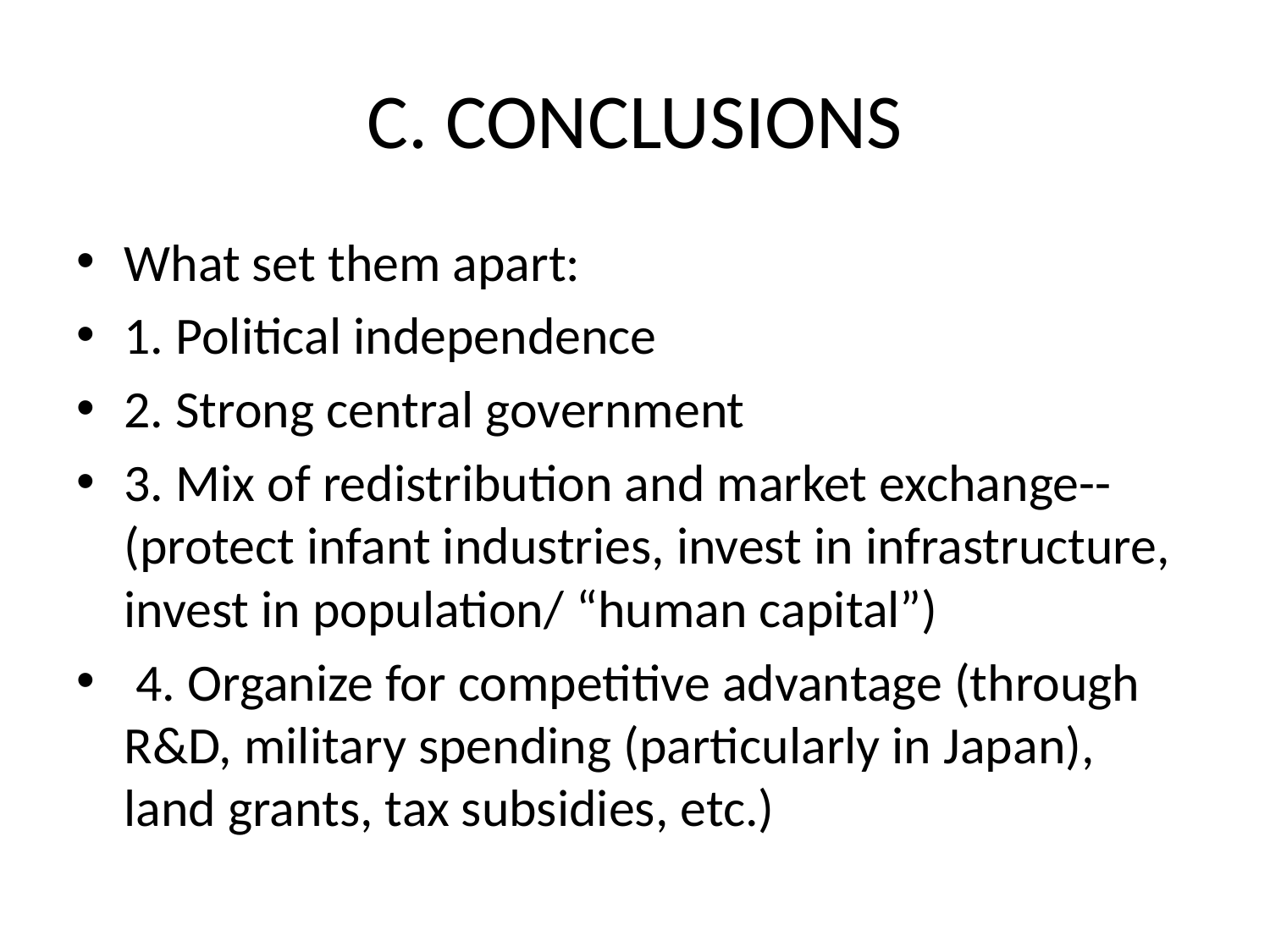

# C. CONCLUSIONS
What set them apart:
1. Political independence
2. Strong central government
3. Mix of redistribution and market exchange-- (protect infant industries, invest in infrastructure, invest in population/ “human capital”)
 4. Organize for competitive advantage (through R&D, military spending (particularly in Japan), land grants, tax subsidies, etc.)